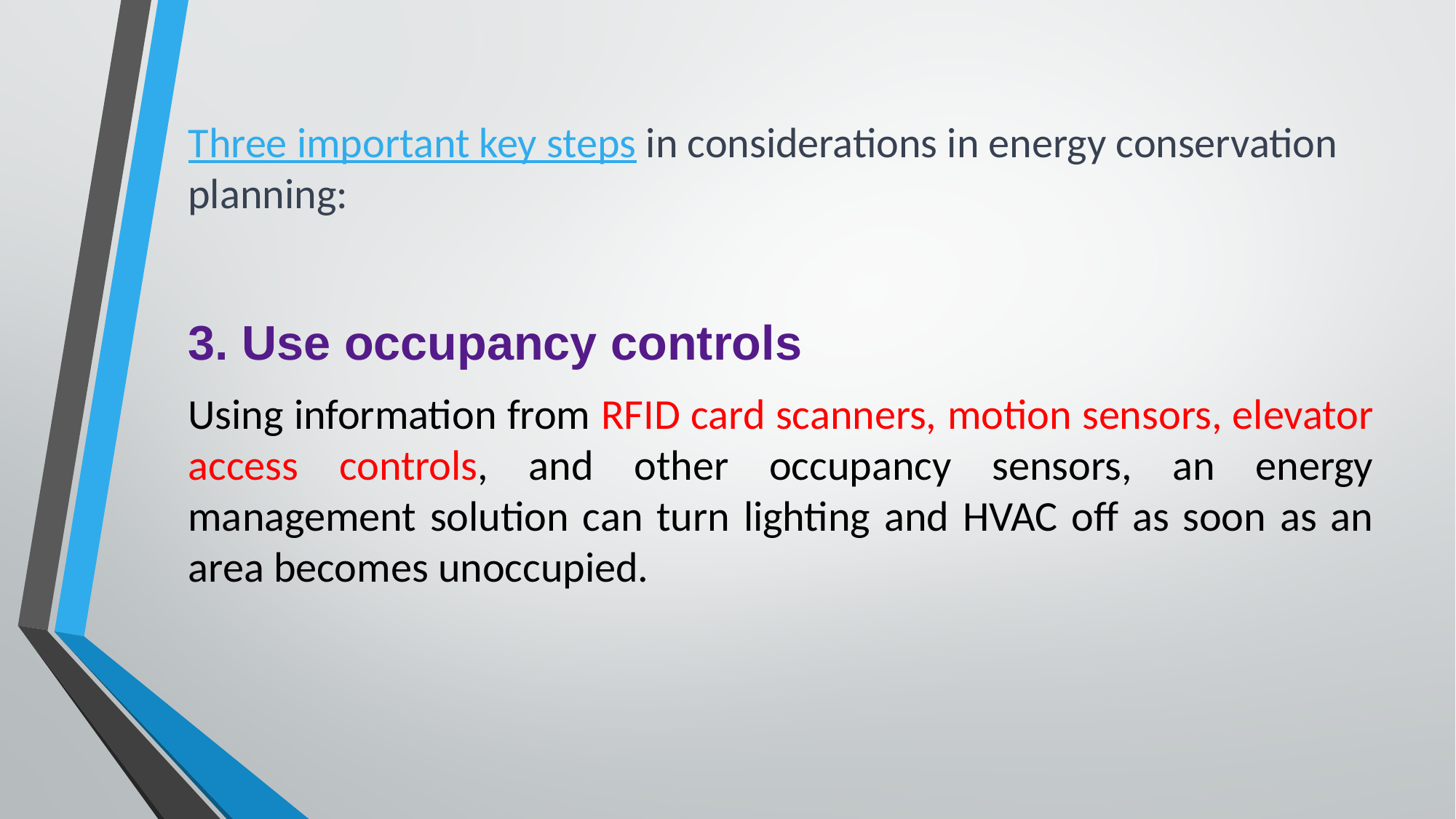

# Three important key steps in considerations in energy conservation planning:
3. Use occupancy controls
Using information from RFID card scanners, motion sensors, elevator access controls, and other occupancy sensors, an energy management solution can turn lighting and HVAC off as soon as an area becomes unoccupied.